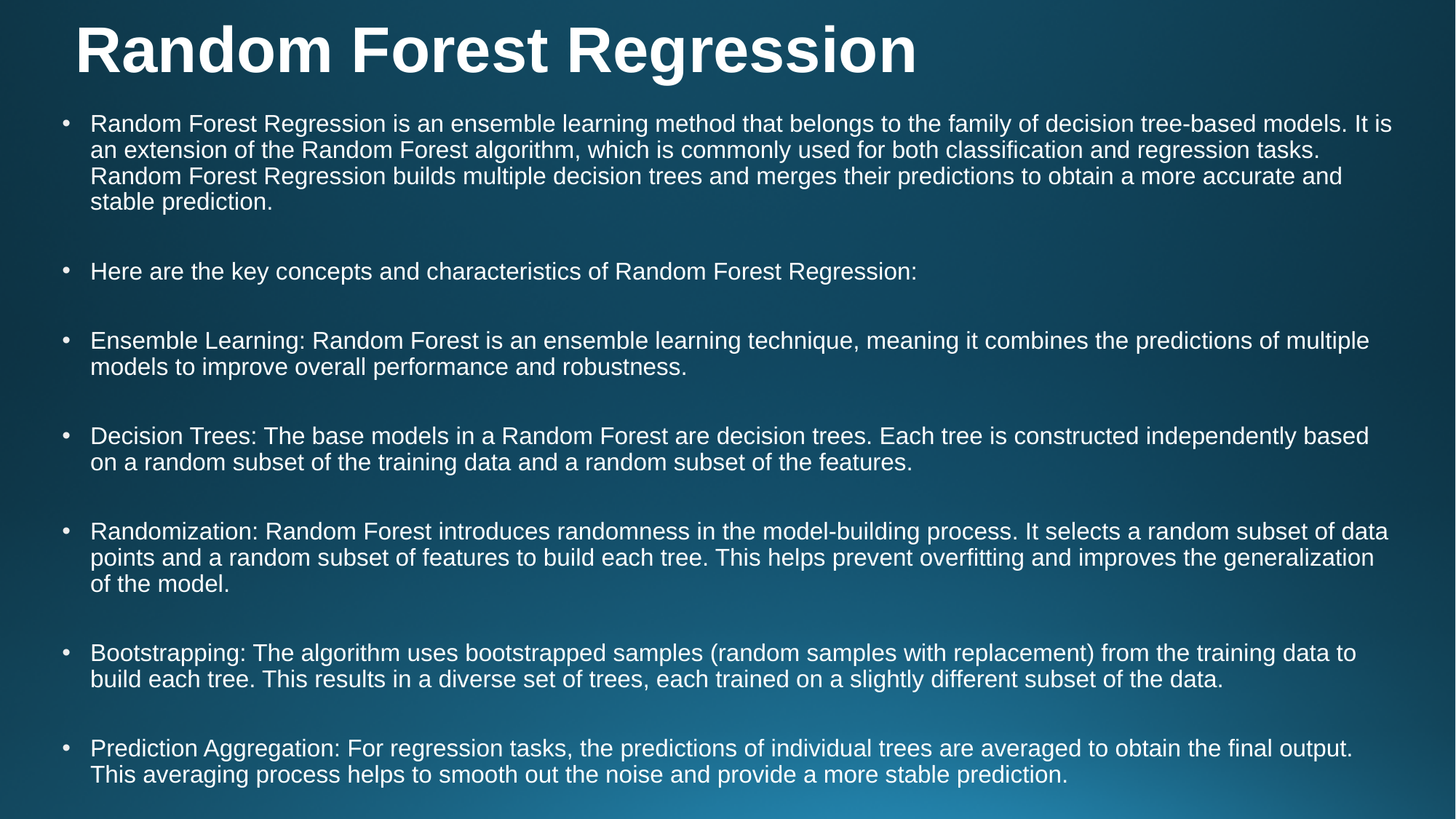

# Random Forest Regression
Random Forest Regression is an ensemble learning method that belongs to the family of decision tree-based models. It is an extension of the Random Forest algorithm, which is commonly used for both classification and regression tasks. Random Forest Regression builds multiple decision trees and merges their predictions to obtain a more accurate and stable prediction.

Here are the key concepts and characteristics of Random Forest Regression:

Ensemble Learning: Random Forest is an ensemble learning technique, meaning it combines the predictions of multiple models to improve overall performance and robustness.

Decision Trees: The base models in a Random Forest are decision trees. Each tree is constructed independently based on a random subset of the training data and a random subset of the features.

Randomization: Random Forest introduces randomness in the model-building process. It selects a random subset of data points and a random subset of features to build each tree. This helps prevent overfitting and improves the generalization of the model.

Bootstrapping: The algorithm uses bootstrapped samples (random samples with replacement) from the training data to build each tree. This results in a diverse set of trees, each trained on a slightly different subset of the data.

Prediction Aggregation: For regression tasks, the predictions of individual trees are averaged to obtain the final output. This averaging process helps to smooth out the noise and provide a more stable prediction.